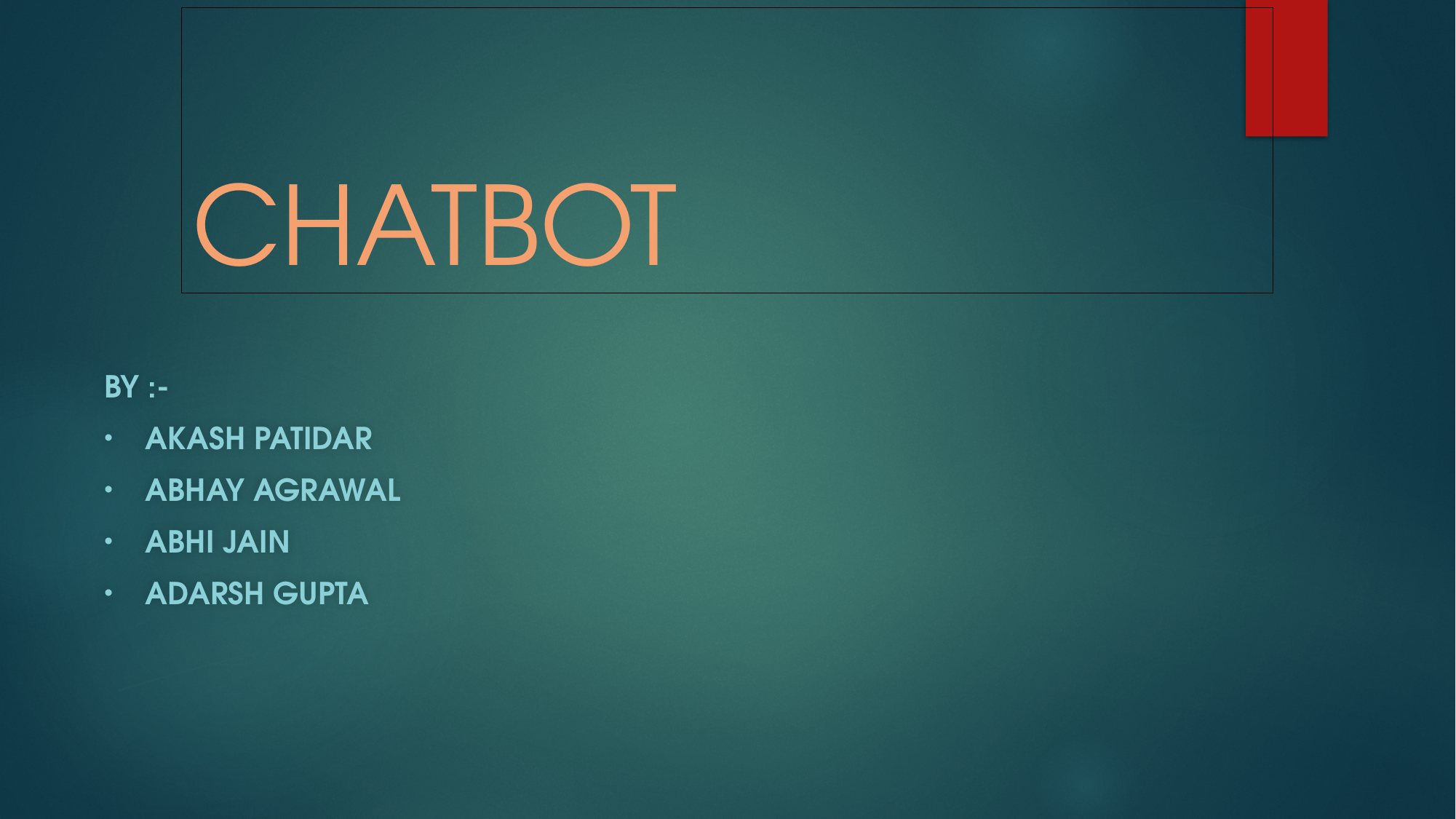

# CHATBOT
BY :-
AKASH PATIDAR
ABHAY AGRAWAL
ABHI JAIN
ADARSH GUPTA